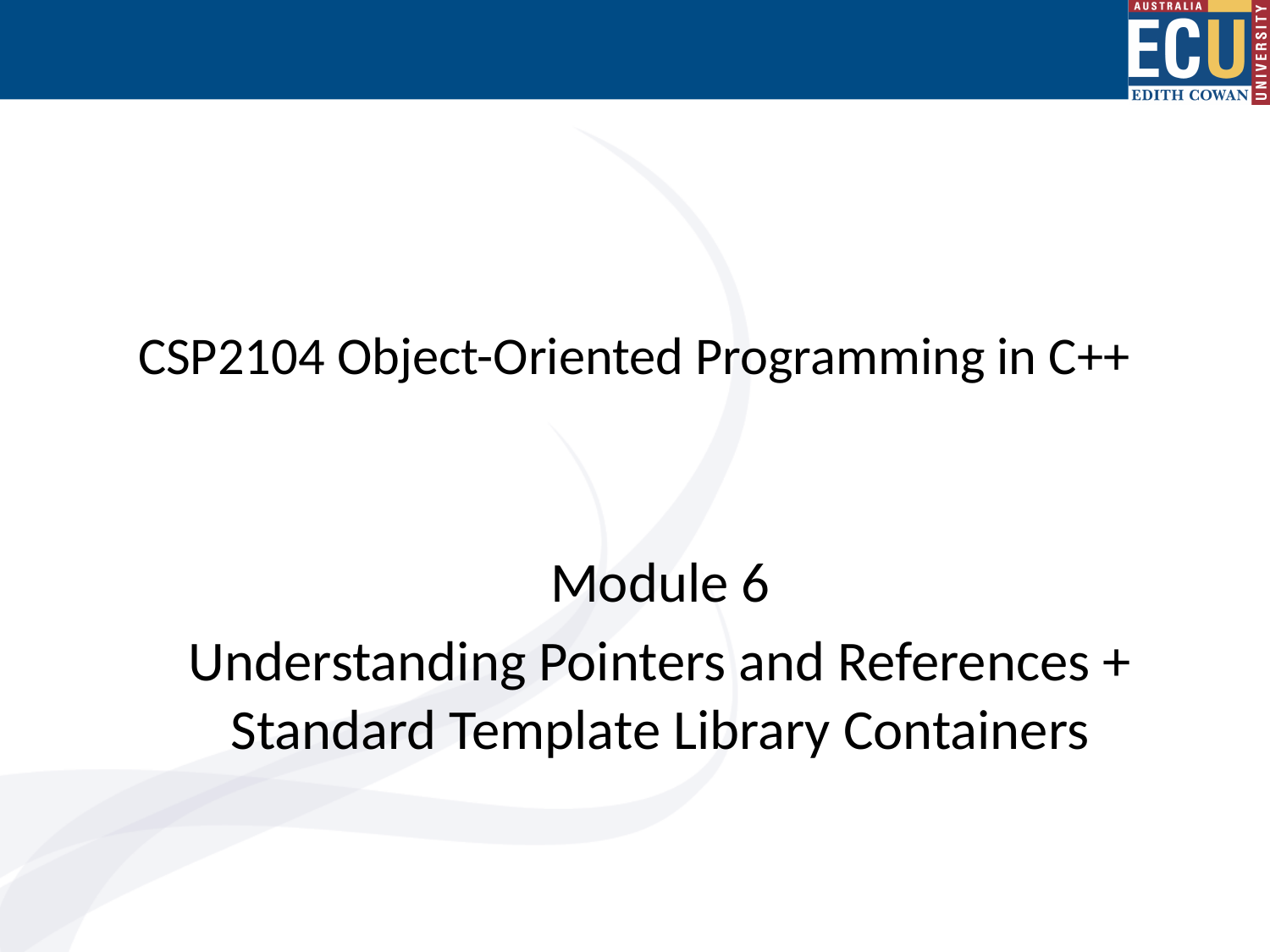

# CSP2104 Object-Oriented Programming in C++
Module 6
Understanding Pointers and References + Standard Template Library Containers